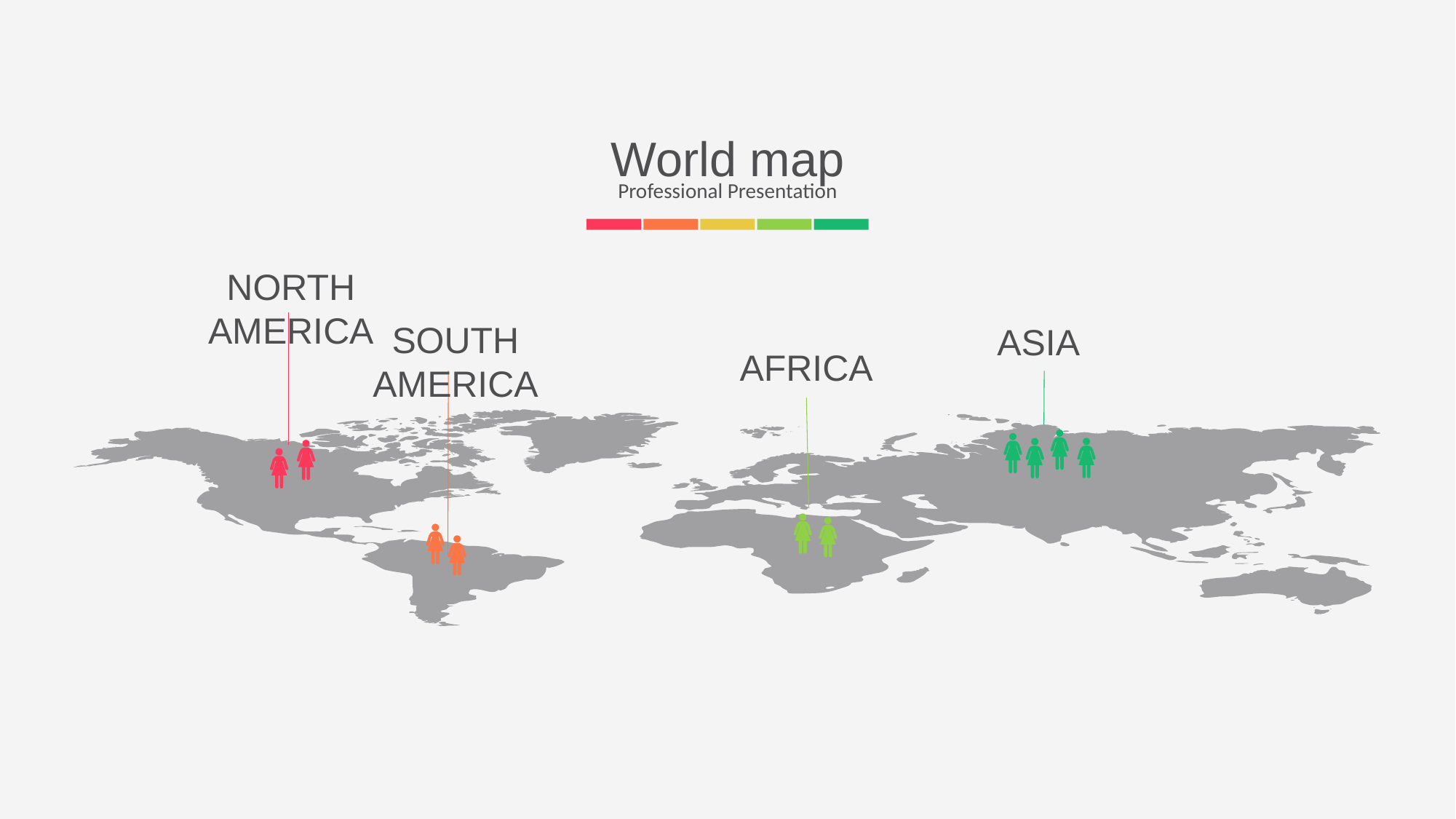

World map
Professional Presentation

NORTH AMERICA
SOUTH AMERICA
ASIA
AFRICA